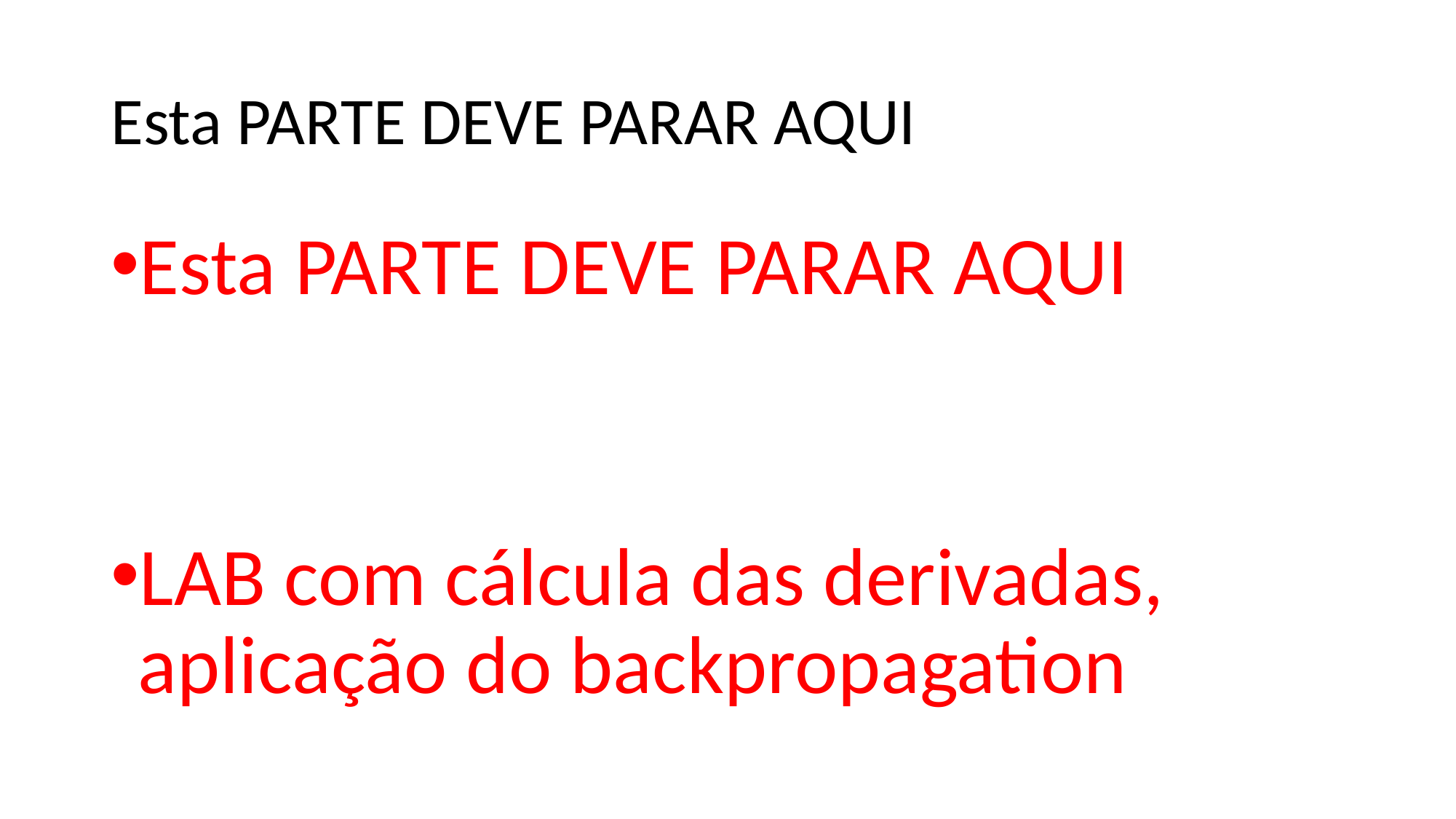

# Esta PARTE DEVE PARAR AQUI
Esta PARTE DEVE PARAR AQUI

LAB com cálcula das derivadas, aplicação do backpropagation